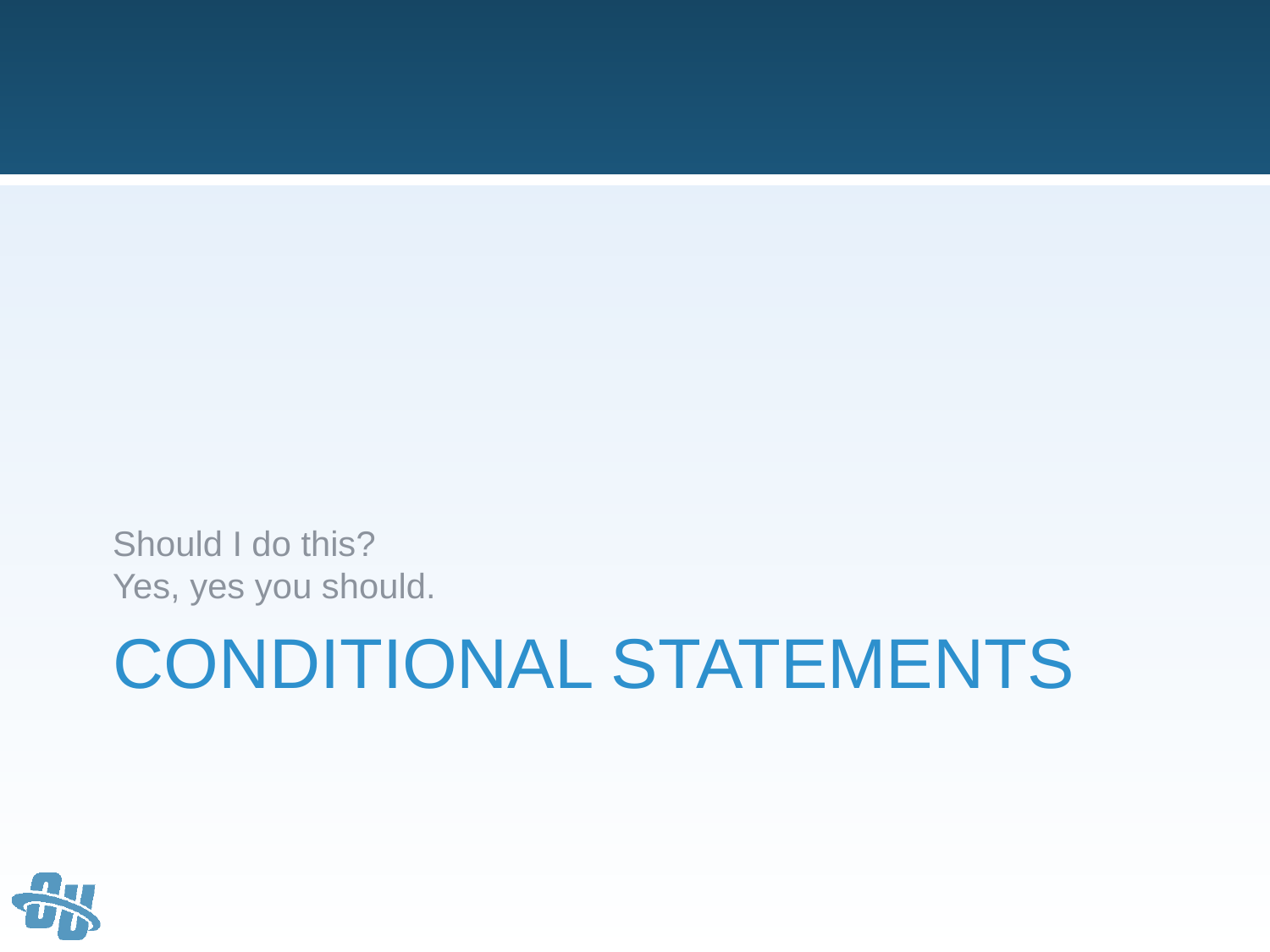

Should I do this?
Yes, yes you should.
# Conditional Statements